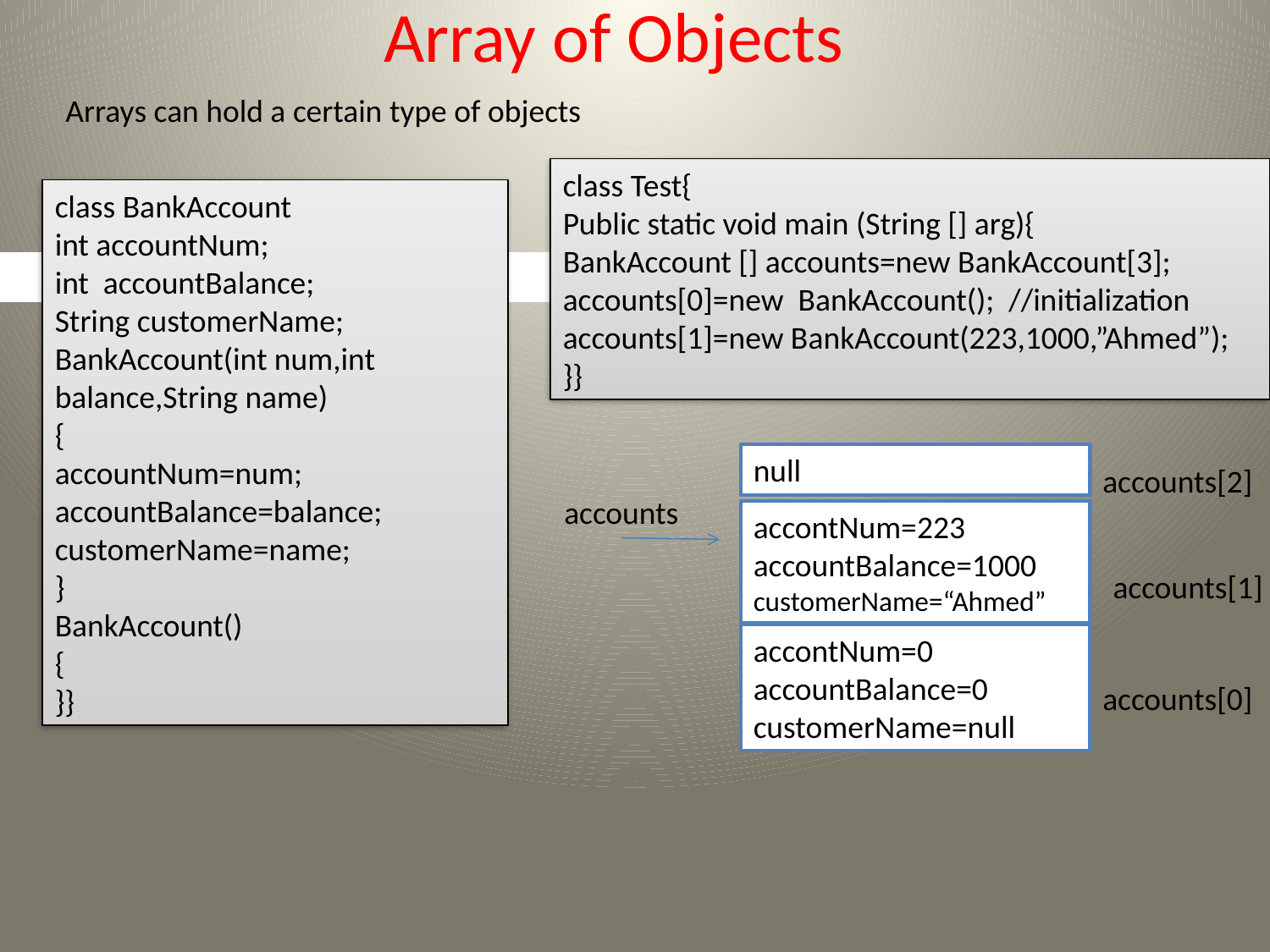

# Array of Objects
Arrays can hold a certain type of objects

class Test{
Public static void main (String [] arg){
BankAccount [] accounts=new BankAccount[3];
accounts[0]=new  BankAccount();  //initialization
accounts[1]=new BankAccount(223,1000,”Ahmed”);
}}
class BankAccount
int accountNum;
int  accountBalance;
String customerName;
BankAccount(int num,int  balance,String name)
{
accountNum=num;
accountBalance=balance;
customerName=name;
}
BankAccount()
{
}}

null
accontNum=223
accountBalance=1000
customerName=“Ahmed”
accontNum=0
accountBalance=0
customerName=null
accounts
accounts[2]
accounts[1]
  accounts[0]
5